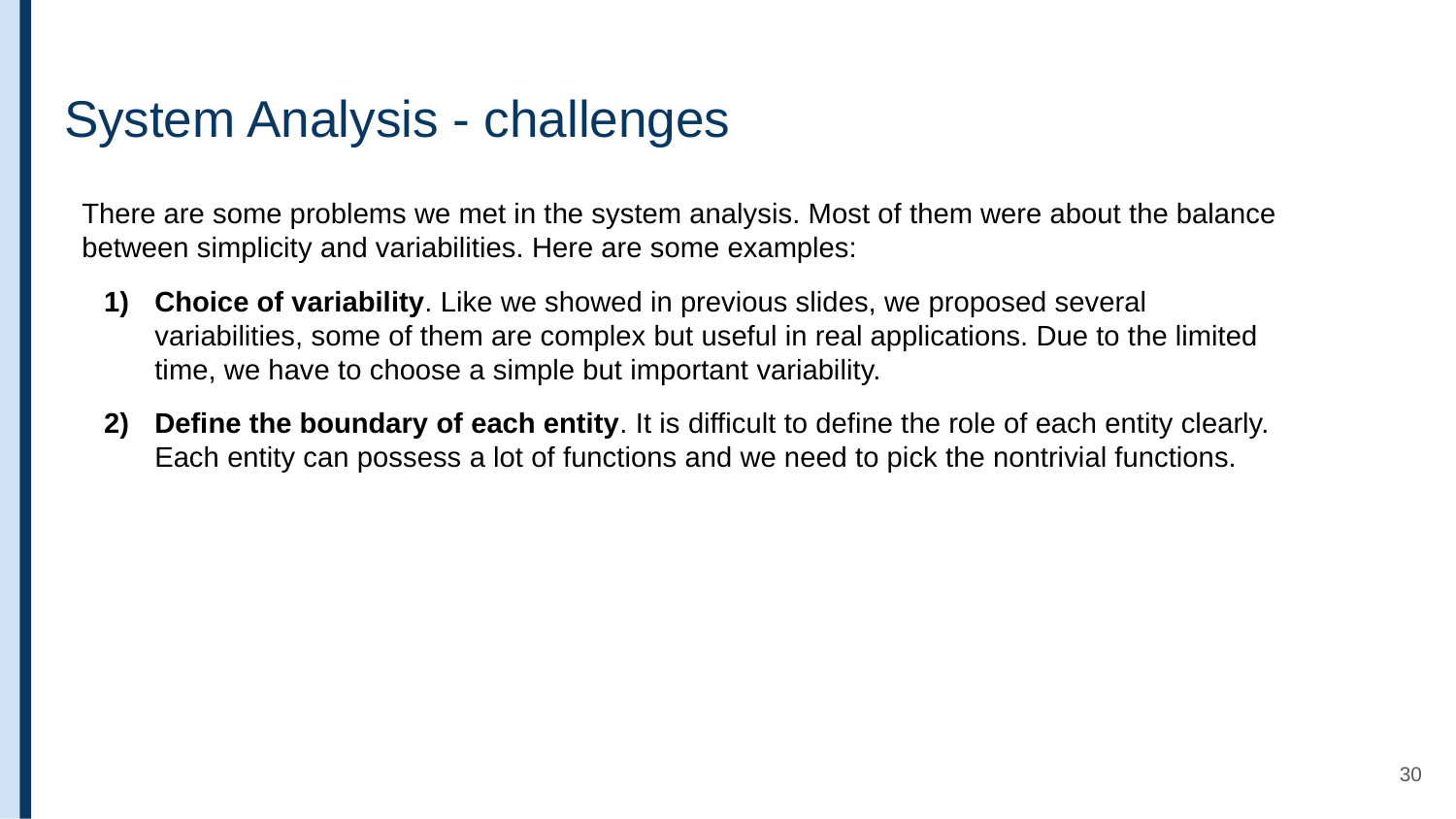

# System Analysis - challenges
There are some problems we met in the system analysis. Most of them were about the balance between simplicity and variabilities. Here are some examples:
Choice of variability. Like we showed in previous slides, we proposed several variabilities, some of them are complex but useful in real applications. Due to the limited time, we have to choose a simple but important variability.
Define the boundary of each entity. It is difficult to define the role of each entity clearly. Each entity can possess a lot of functions and we need to pick the nontrivial functions.
30